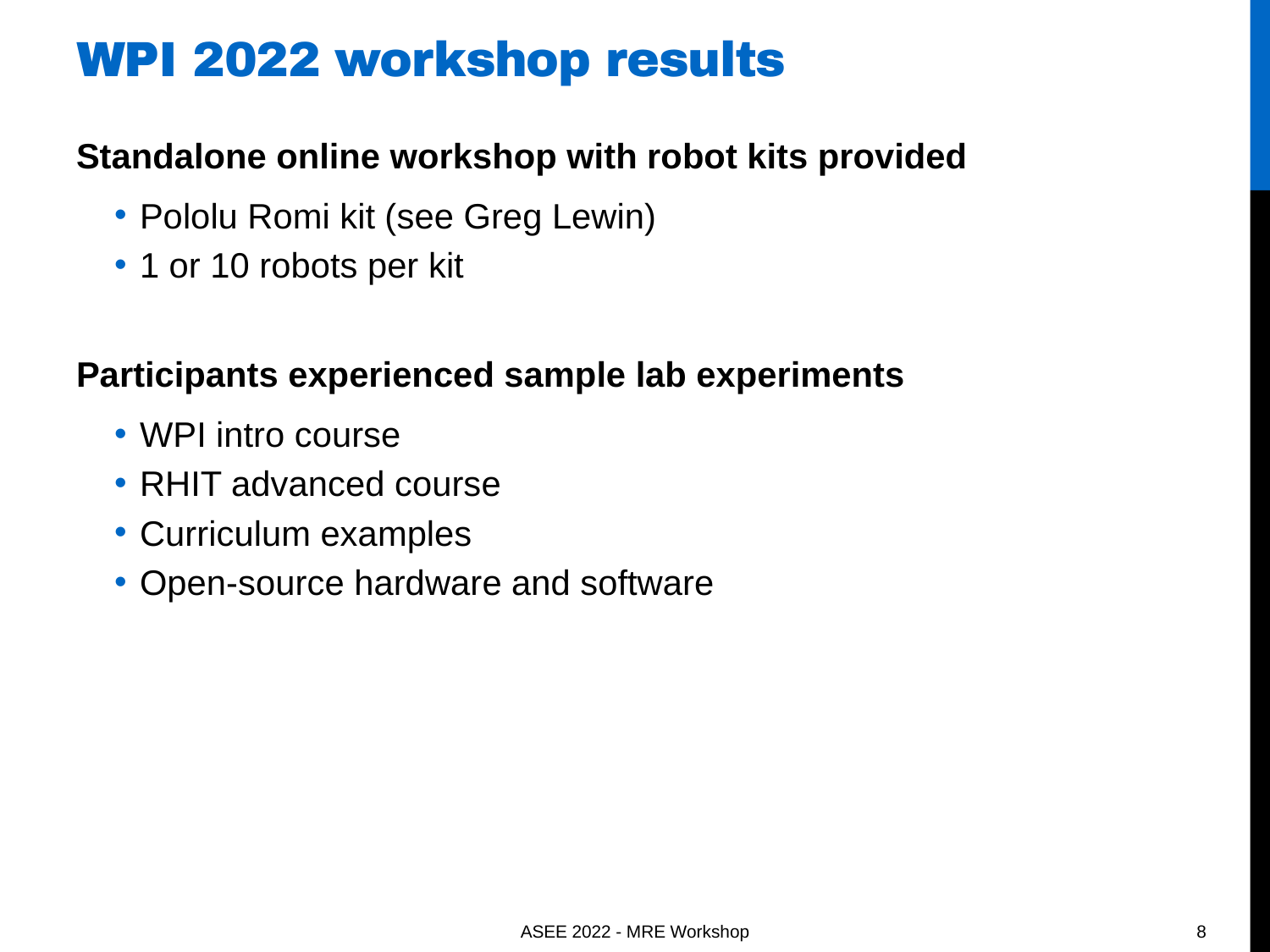

# WPI 2022 workshop results
Standalone online workshop with robot kits provided
Pololu Romi kit (see Greg Lewin)
1 or 10 robots per kit

Participants experienced sample lab experiments
WPI intro course
RHIT advanced course
Curriculum examples
Open-source hardware and software